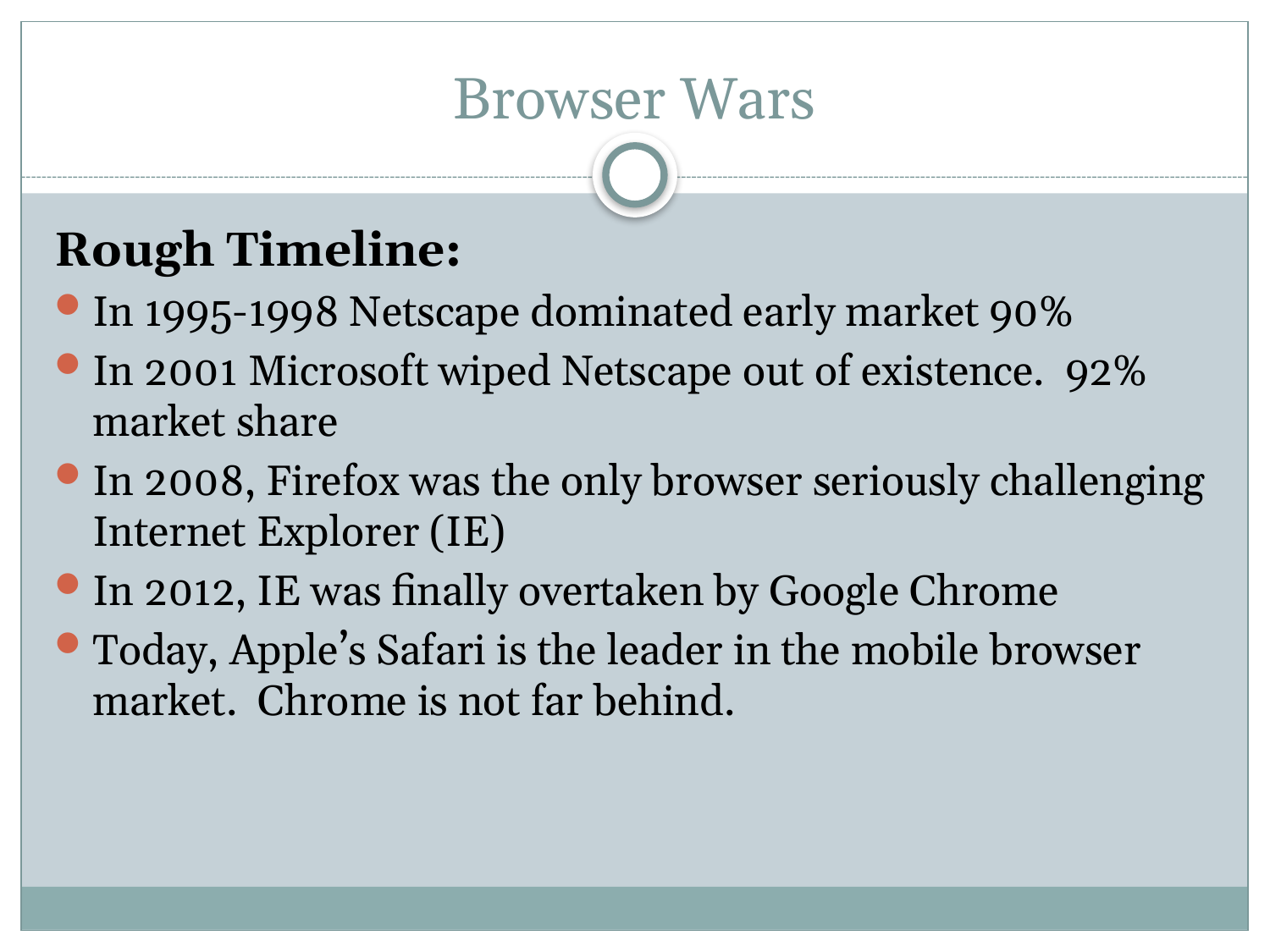

# Browser Wars
Rough Timeline:
In 1995-1998 Netscape dominated early market 90%
In 2001 Microsoft wiped Netscape out of existence.  92% market share
In 2008, Firefox was the only browser seriously challenging Internet Explorer (IE)
In 2012, IE was finally overtaken by Google Chrome
Today, Apple’s Safari is the leader in the mobile browser market.  Chrome is not far behind.